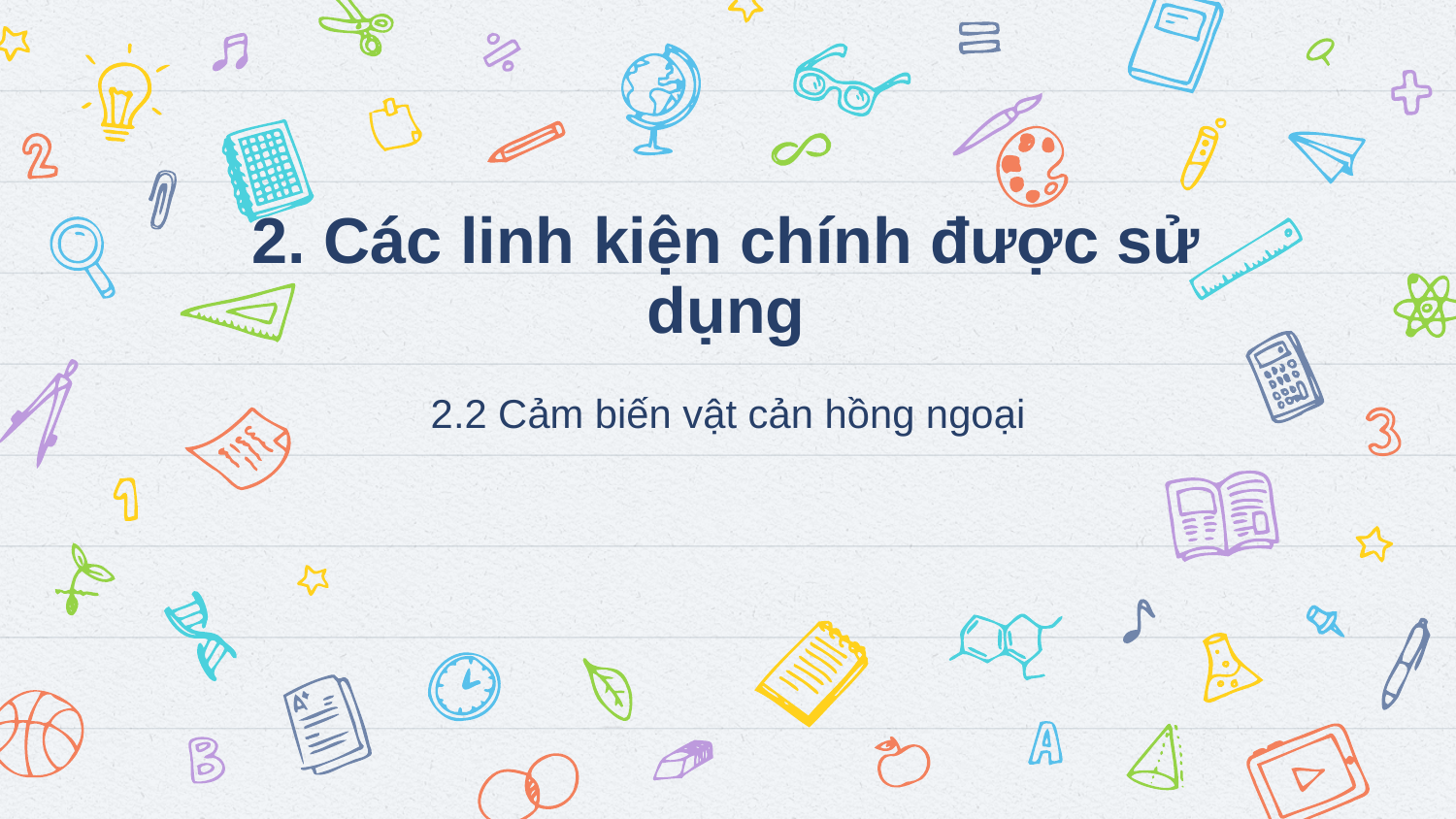

# 2. Các linh kiện chính được sử dụng
2.2 Cảm biến vật cản hồng ngoại